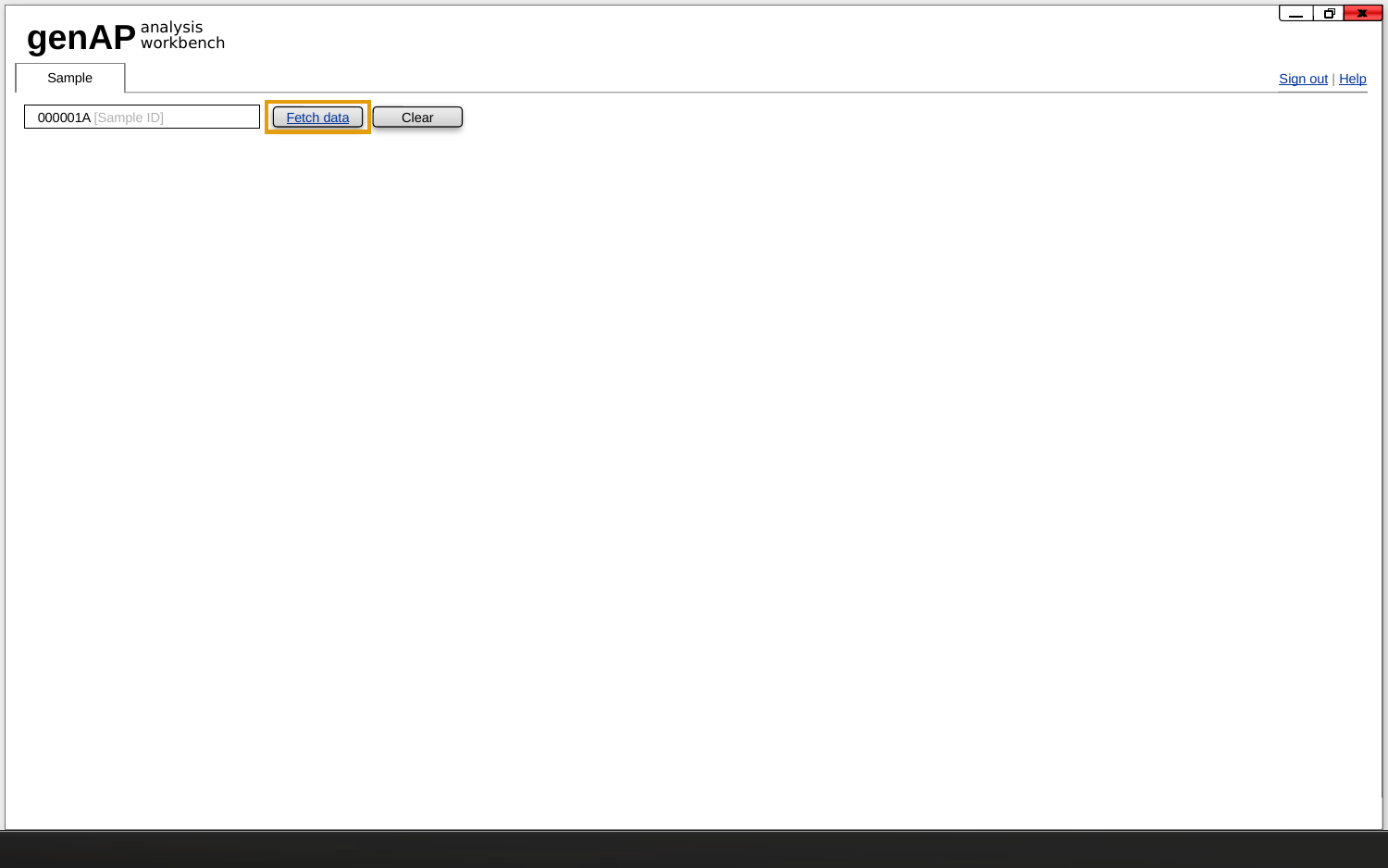

Sample - fetch data

Sample

000001A [Sample ID]
Fetch data
Clear